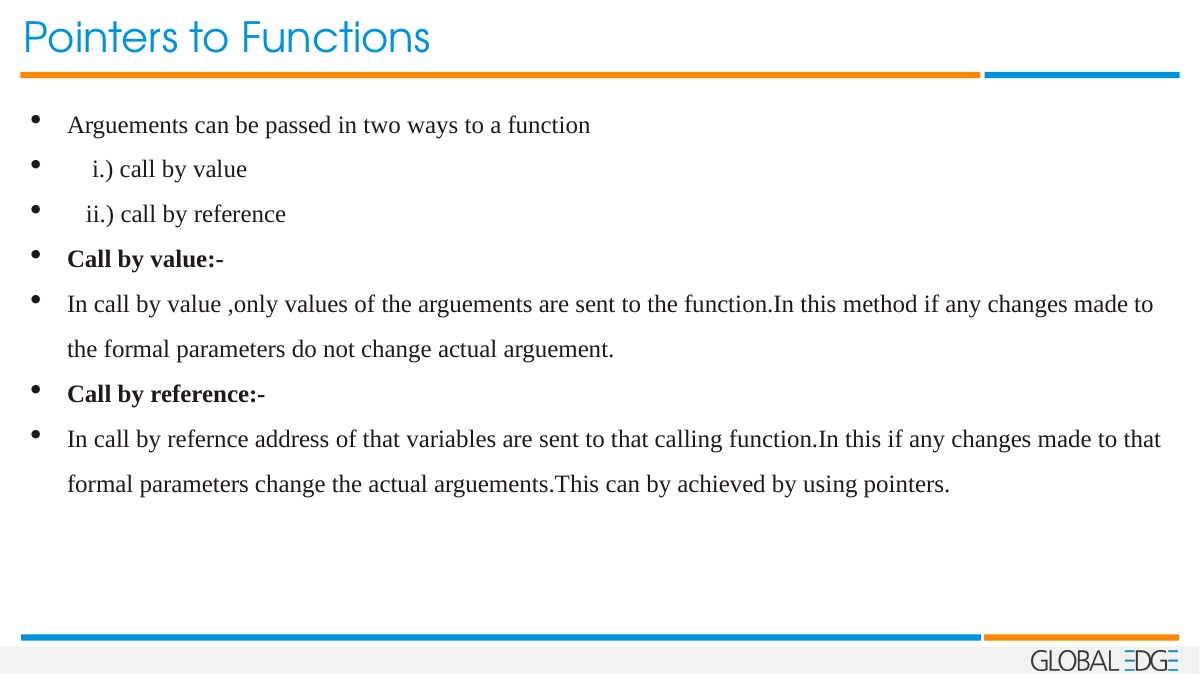

Pointers to Functions
Arguements can be passed in two ways to a function
    i.) call by value
   ii.) call by reference
Call by value:-
In call by value ,only values of the arguements are sent to the function.In this method if any changes made to the formal parameters do not change actual arguement.
Call by reference:-
In call by refernce address of that variables are sent to that calling function.In this if any changes made to that formal parameters change the actual arguements.This can by achieved by using pointers.